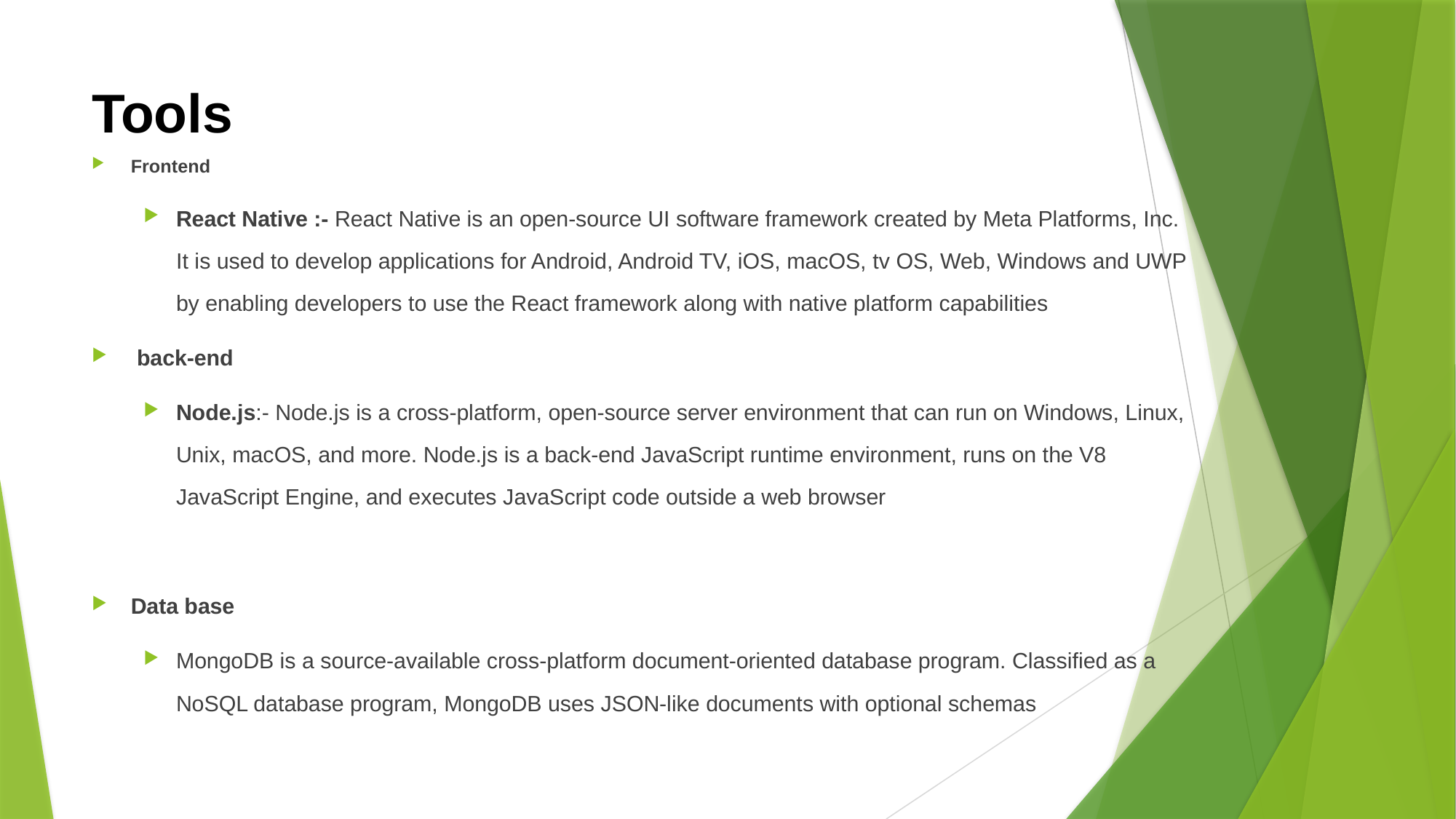

# Tools
Frontend
React Native :- React Native is an open-source UI software framework created by Meta Platforms, Inc. It is used to develop applications for Android, Android TV, iOS, macOS, tv OS, Web, Windows and UWP by enabling developers to use the React framework along with native platform capabilities
 back-end
Node.js:- Node.js is a cross-platform, open-source server environment that can run on Windows, Linux, Unix, macOS, and more. Node.js is a back-end JavaScript runtime environment, runs on the V8 JavaScript Engine, and executes JavaScript code outside a web browser

Data base
MongoDB is a source-available cross-platform document-oriented database program. Classified as a NoSQL database program, MongoDB uses JSON-like documents with optional schemas